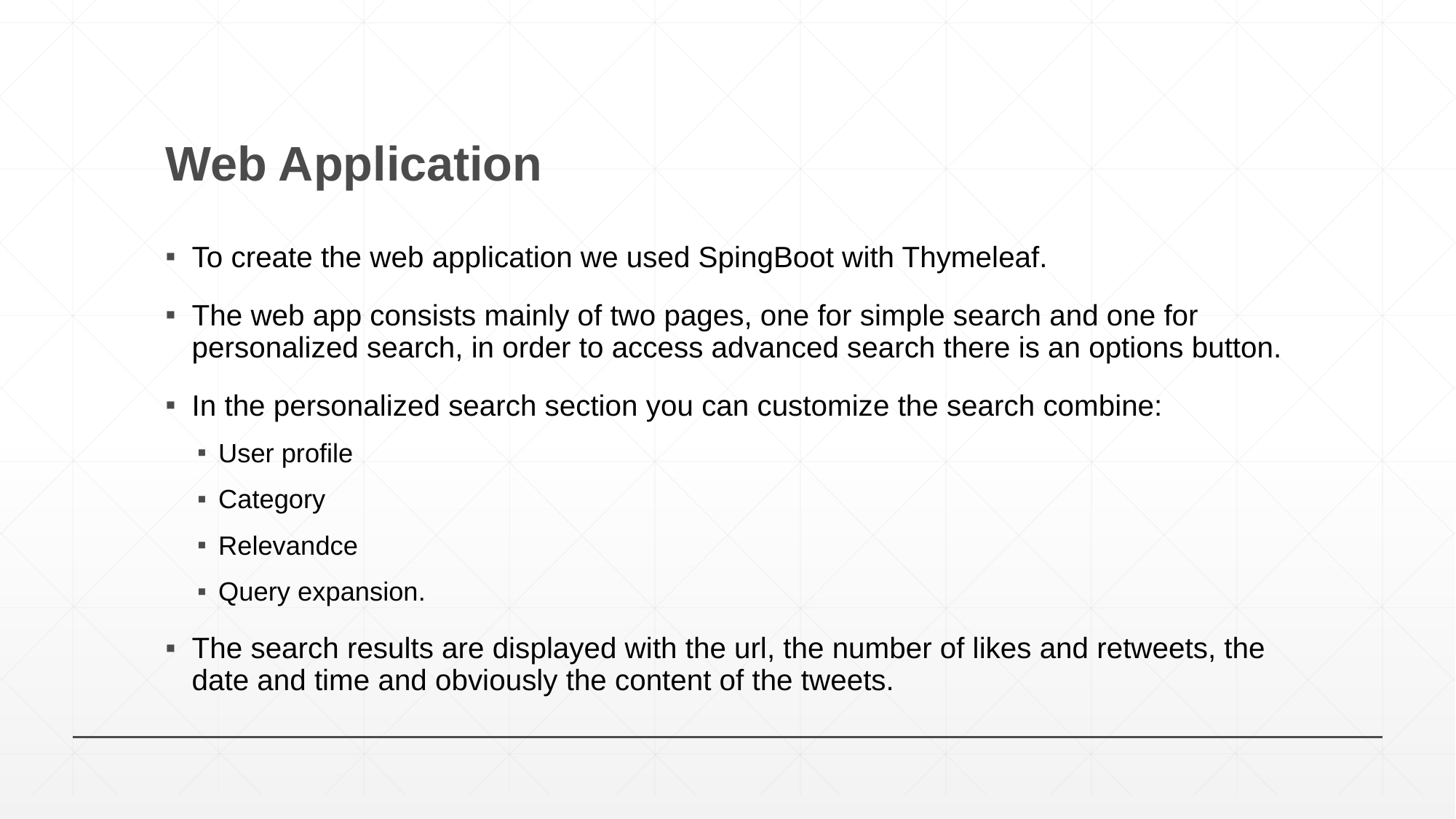

# Web Application
To create the web application we used SpingBoot with Thymeleaf.
The web app consists mainly of two pages, one for simple search and one for personalized search, in order to access advanced search there is an options button.
In the personalized search section you can customize the search combine:
User profile
Category
Relevandce
Query expansion.
The search results are displayed with the url, the number of likes and retweets, the date and time and obviously the content of the tweets.